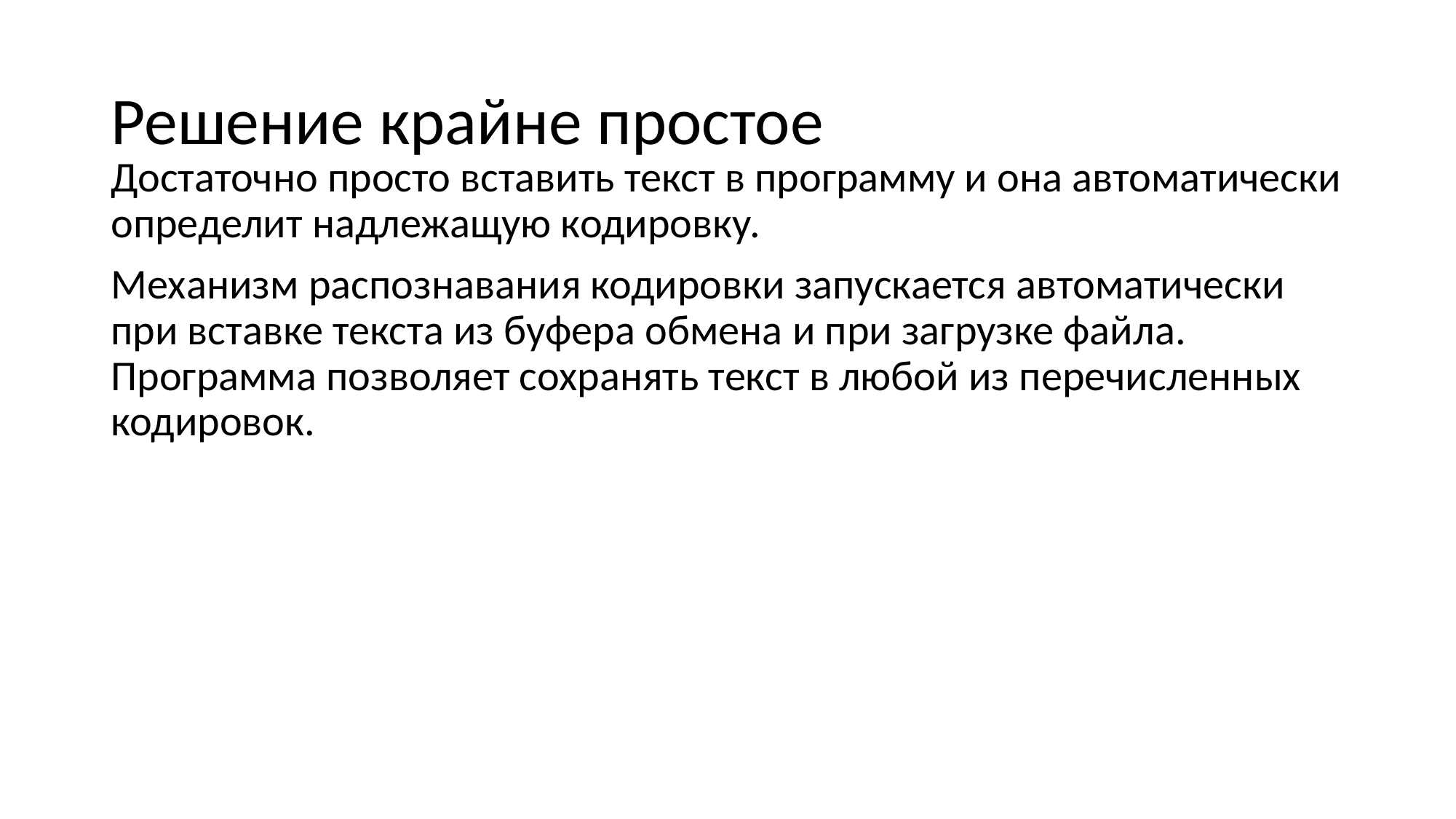

# Решение крайне простое
Достаточно просто вставить текст в программу и она автоматически определит надлежащую кодировку.
Механизм распознавания кодировки запускается автоматически при вставке текста из буфера обмена и при загрузке файла. Программа позволяет сохранять текст в любой из перечисленных кодировок.